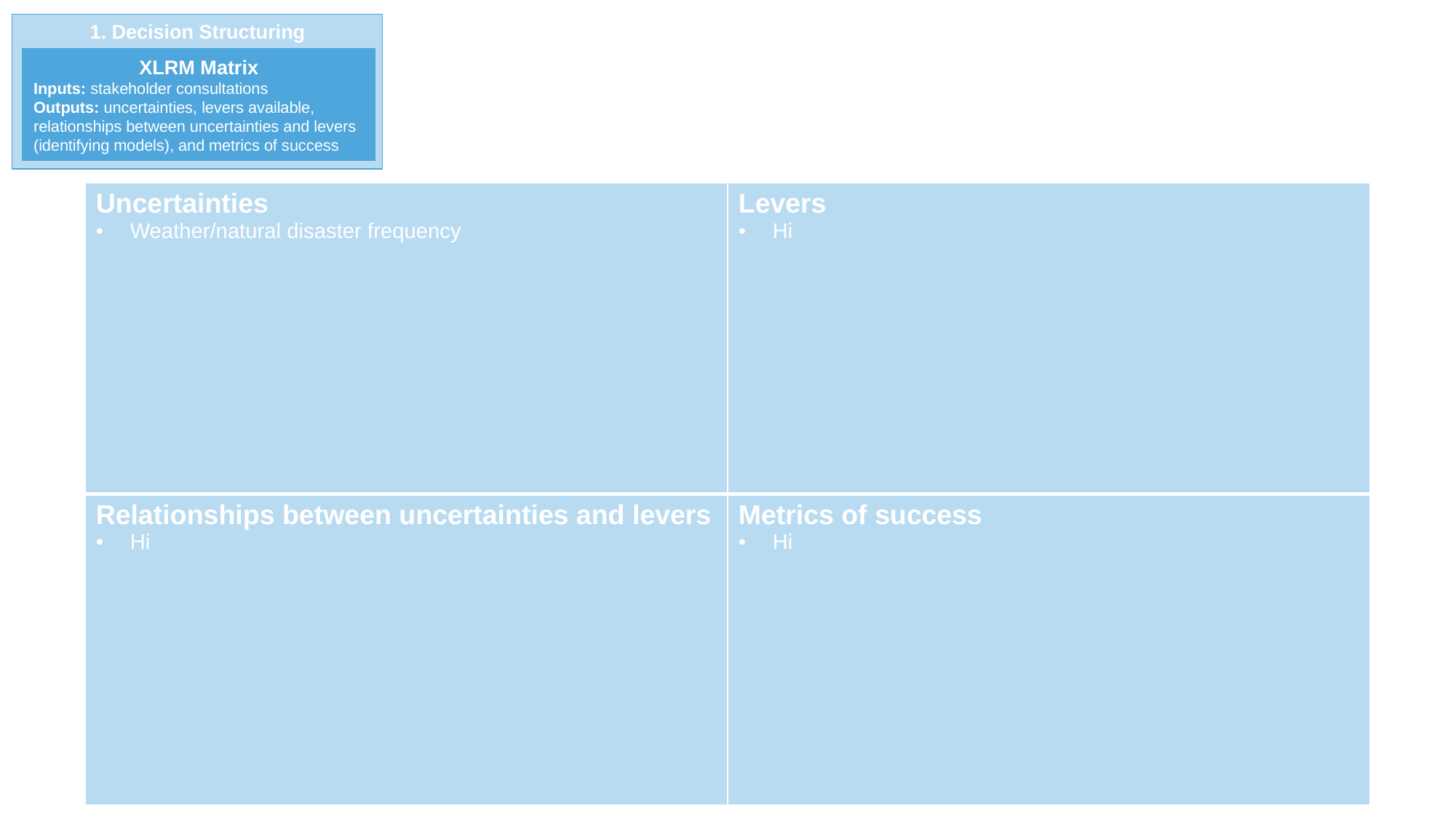

1. Decision Structuring

XLRM Matrix
Inputs: stakeholder consultations
Outputs: uncertainties, levers available, relationships between uncertainties and levers (identifying models), and metrics of success
| Uncertainties Weather/natural disaster frequency | Levers Hi |
| --- | --- |
| Relationships between uncertainties and levers Hi | Metrics of success Hi |